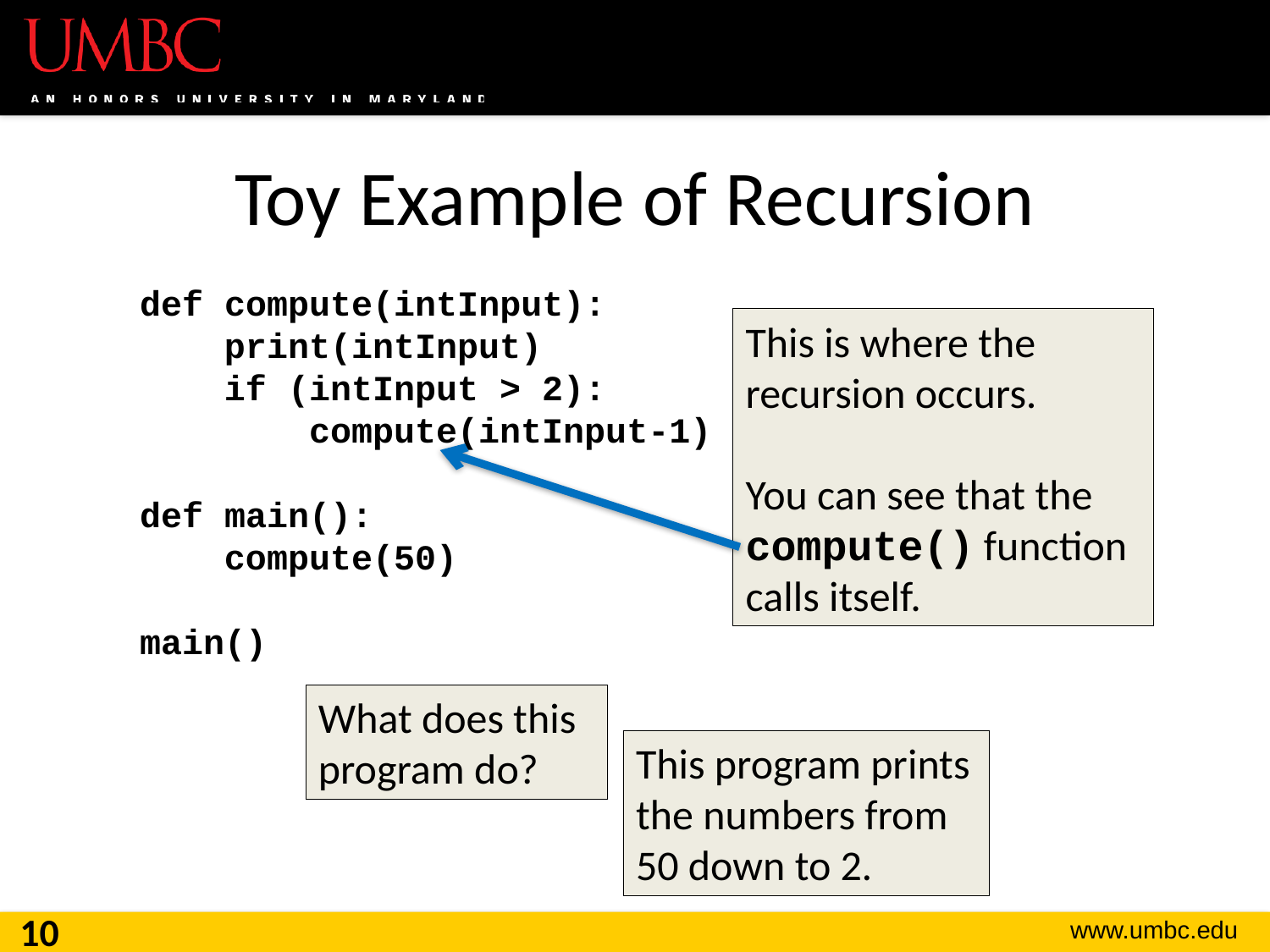

# Toy Example of Recursion
def compute(intInput):
    print(intInput)
    if (intInput > 2):
        compute(intInput-1)

def main():
    compute(50)

main()

This is where the recursion occurs.

You can see that the compute() function calls itself.
What does this program do?
This program prints the numbers from 50 down to 2.
10